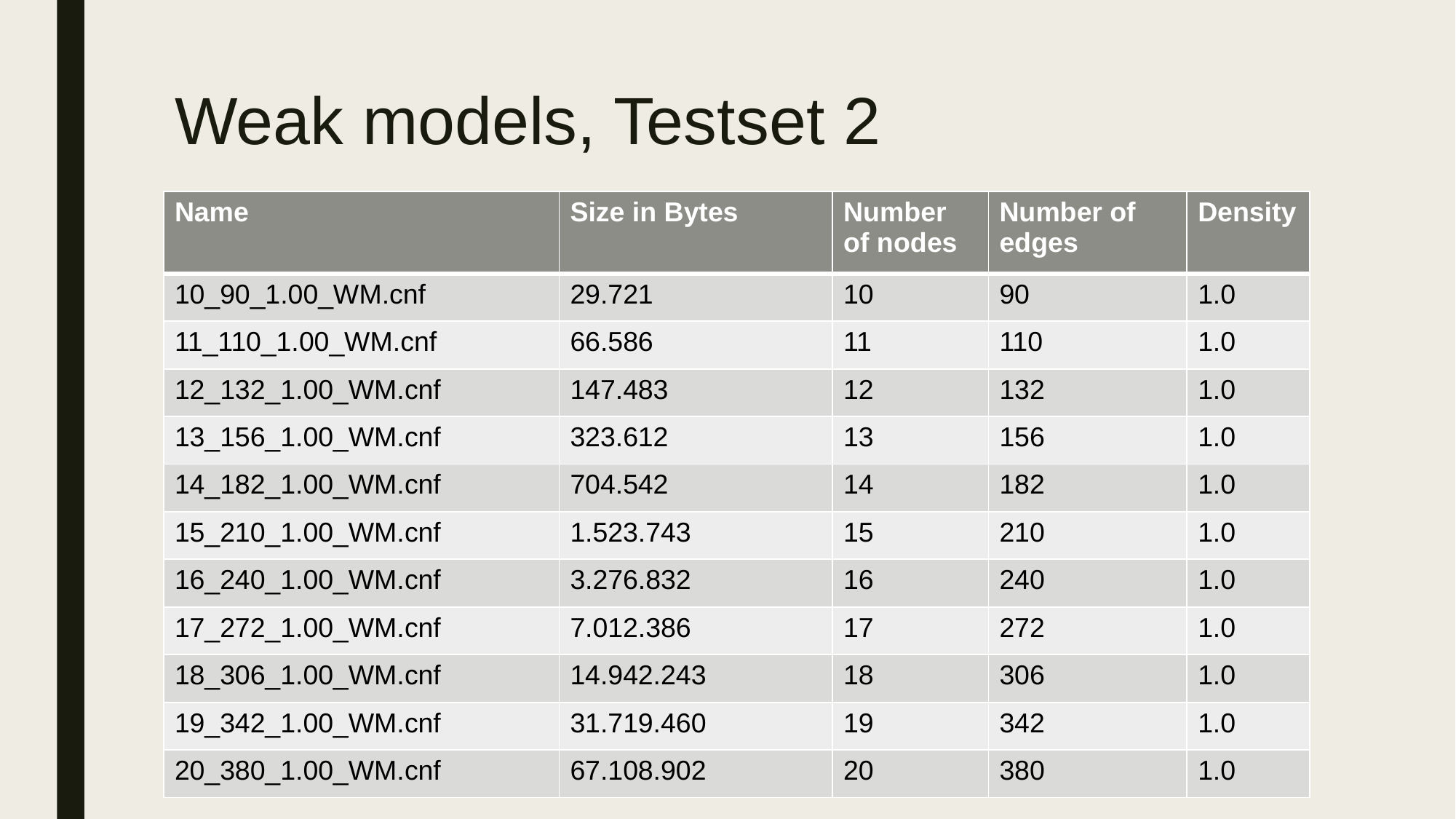

# Weak models, Testset 2
| Name | Size in Bytes | Number of nodes | Number of edges | Density |
| --- | --- | --- | --- | --- |
| 10\_90\_1.00\_WM.cnf | 29.721 | 10 | 90 | 1.0 |
| 11\_110\_1.00\_WM.cnf | 66.586 | 11 | 110 | 1.0 |
| 12\_132\_1.00\_WM.cnf | 147.483 | 12 | 132 | 1.0 |
| 13\_156\_1.00\_WM.cnf | 323.612 | 13 | 156 | 1.0 |
| 14\_182\_1.00\_WM.cnf | 704.542 | 14 | 182 | 1.0 |
| 15\_210\_1.00\_WM.cnf | 1.523.743 | 15 | 210 | 1.0 |
| 16\_240\_1.00\_WM.cnf | 3.276.832 | 16 | 240 | 1.0 |
| 17\_272\_1.00\_WM.cnf | 7.012.386 | 17 | 272 | 1.0 |
| 18\_306\_1.00\_WM.cnf | 14.942.243 | 18 | 306 | 1.0 |
| 19\_342\_1.00\_WM.cnf | 31.719.460 | 19 | 342 | 1.0 |
| 20\_380\_1.00\_WM.cnf | 67.108.902 | 20 | 380 | 1.0 |